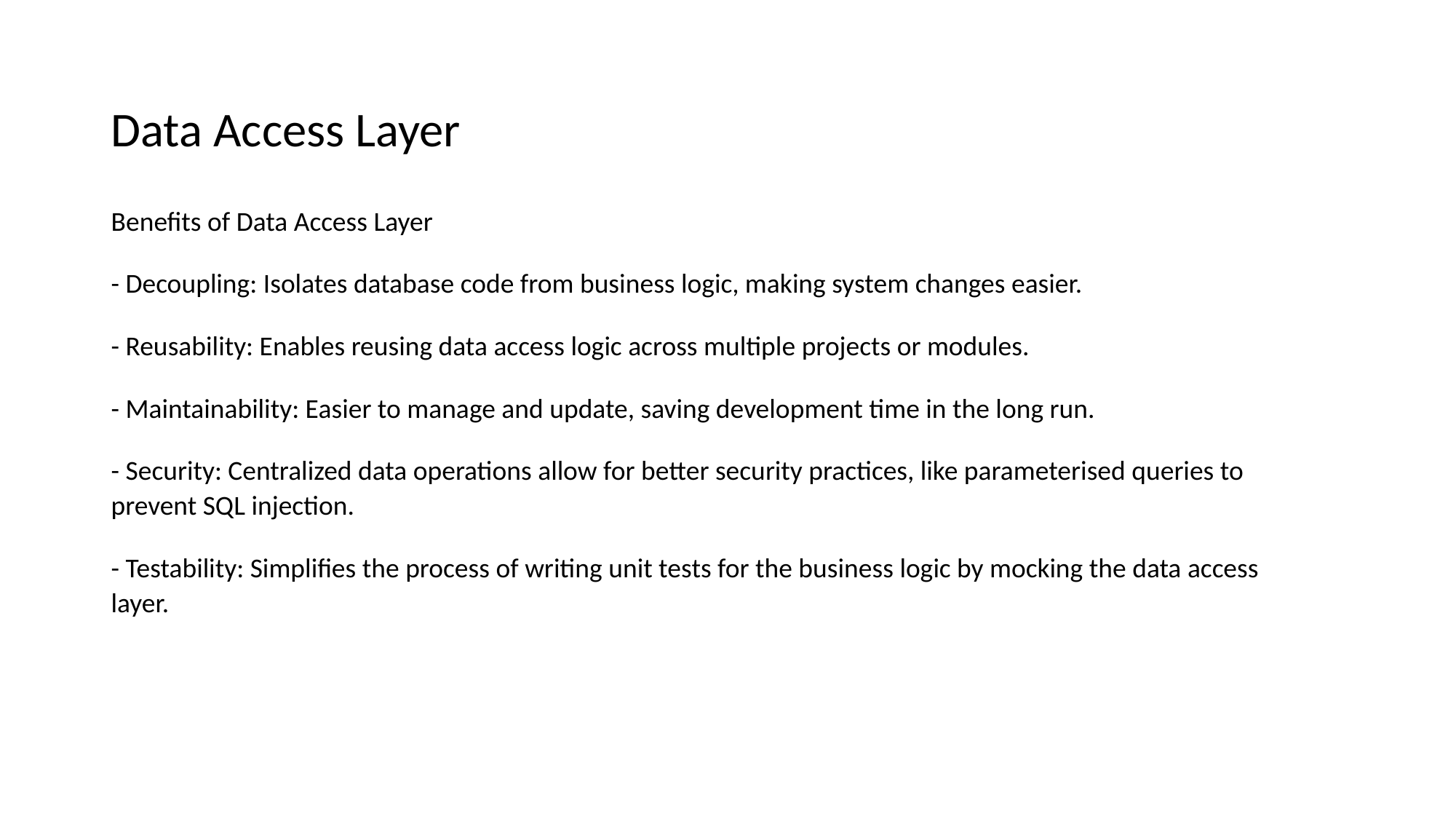

# Data Access Layer
Benefits of Data Access Layer
- Decoupling: Isolates database code from business logic, making system changes easier.
- Reusability: Enables reusing data access logic across multiple projects or modules.
- Maintainability: Easier to manage and update, saving development time in the long run.
- Security: Centralized data operations allow for better security practices, like parameterised queries to prevent SQL injection.
- Testability: Simplifies the process of writing unit tests for the business logic by mocking the data access layer.